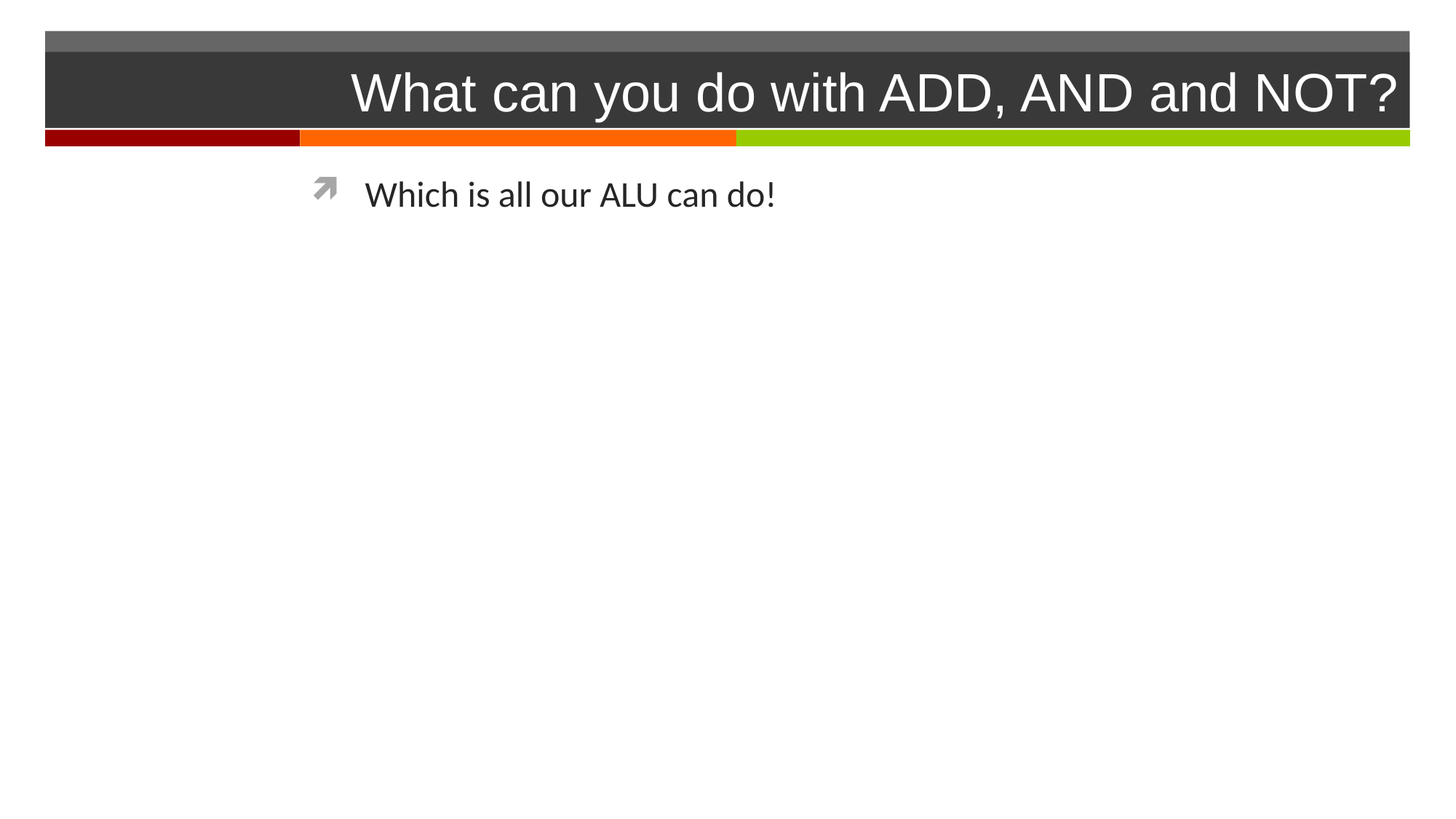

# What can you do with ADD, AND and NOT?
Which is all our ALU can do!